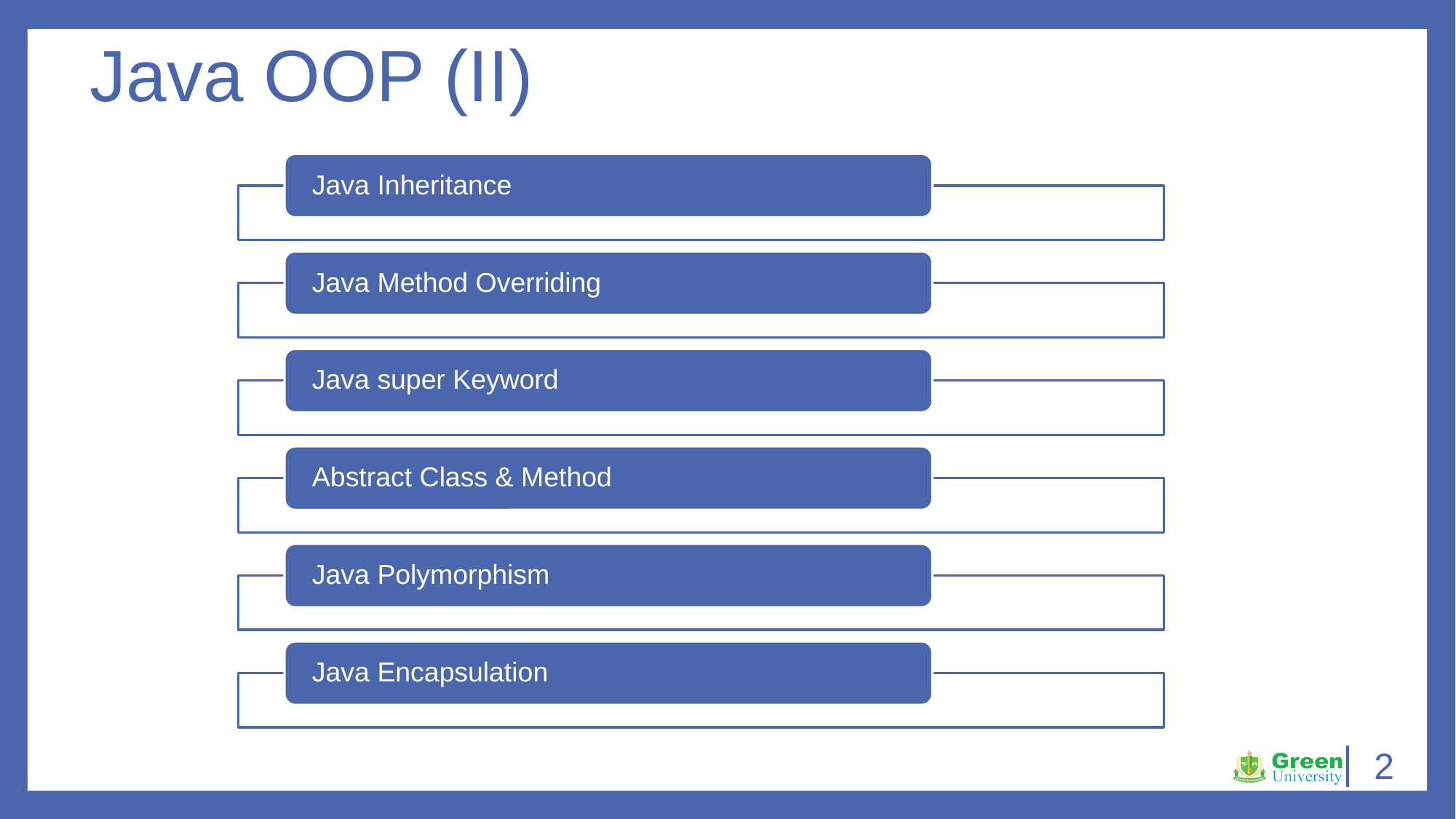

# Java OOP (II)
Java Inheritance
Java Method Overriding
Java super Keyword
Abstract Class & Method
Java Polymorphism
Java Encapsulation
2